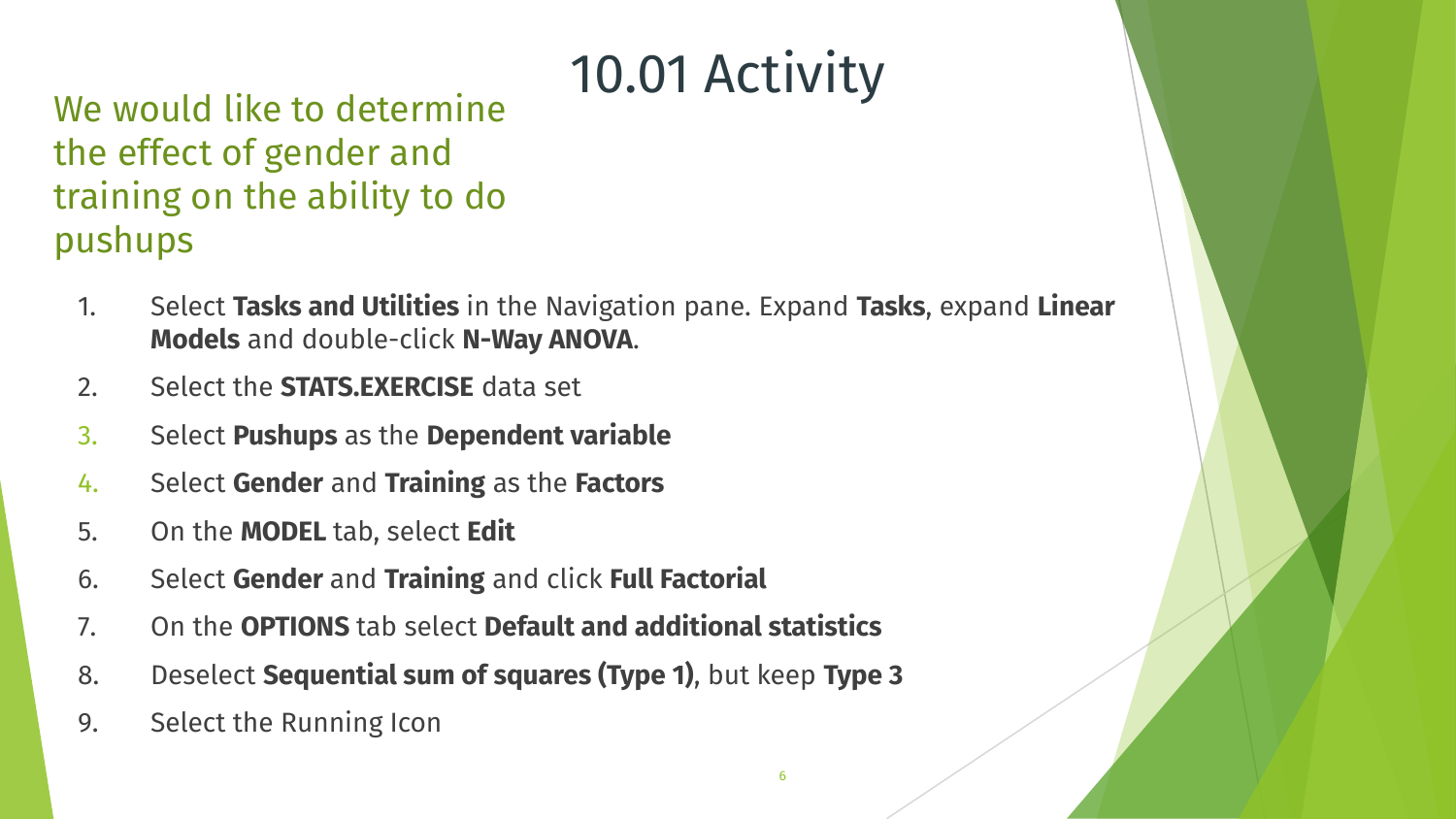

# 10.01 Activity
We would like to determine the effect of gender and training on the ability to do pushups

Select Tasks and Utilities in the Navigation pane. Expand Tasks, expand Linear Models and double-click N-Way ANOVA.
Select the STATS.EXERCISE data set
Select Pushups as the Dependent variable
Select Gender and Training as the Factors
On the MODEL tab, select Edit
Select Gender and Training and click Full Factorial
On the OPTIONS tab select Default and additional statistics
Deselect Sequential sum of squares (Type 1), but keep Type 3
Select the Running Icon
6